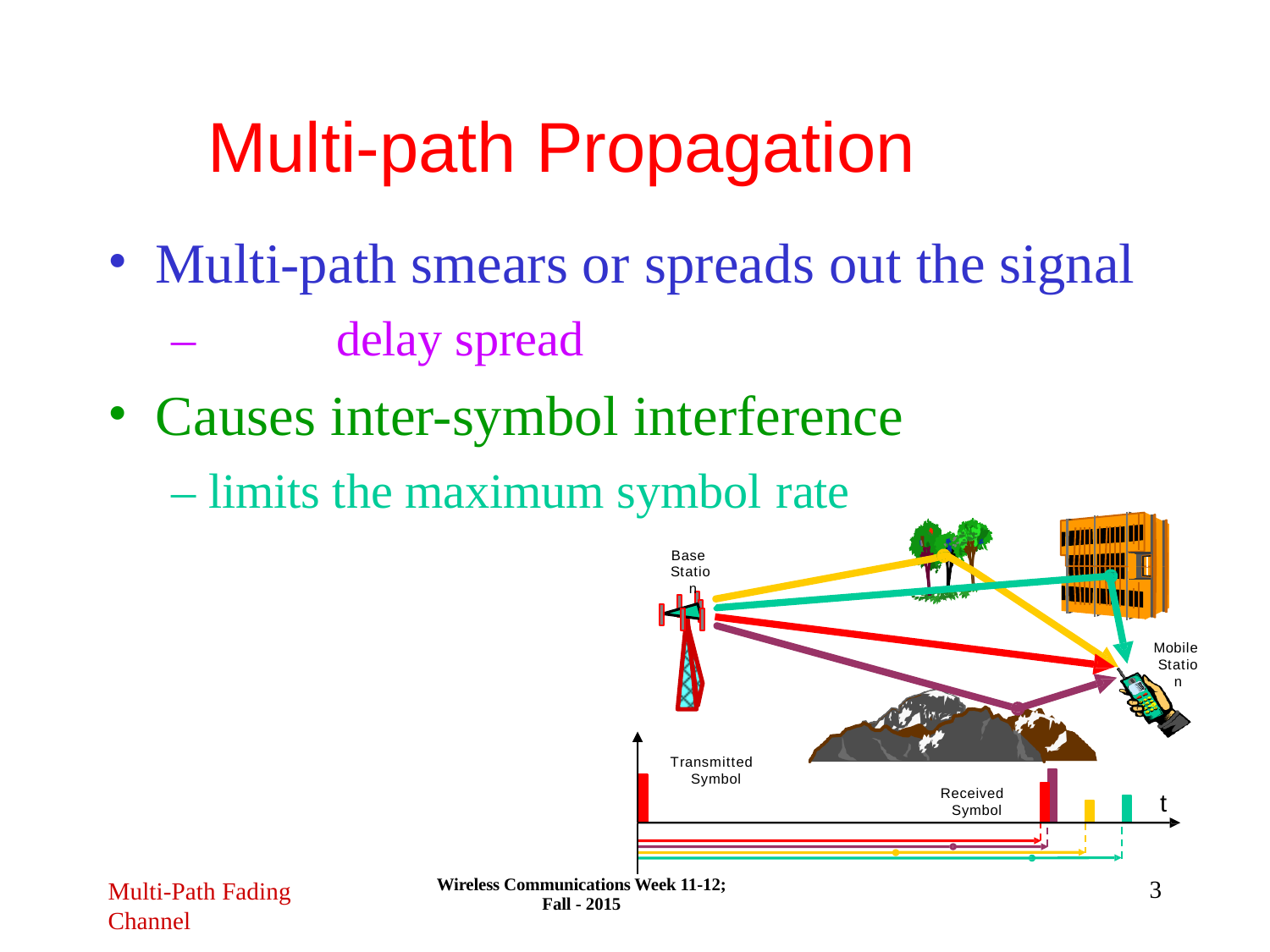

# Multi-path Propagation
Multi-path smears or spreads out the signal
–	delay spread
Causes inter-symbol interference
– limits the maximum symbol rate
Base  Statio  n

Mobile  Statio  n

Transmitted  Symbol

Received  Symbol
t

Wireless Communications Week 11-12; Fall - 2015
3
Multi-Path Fading
Channel